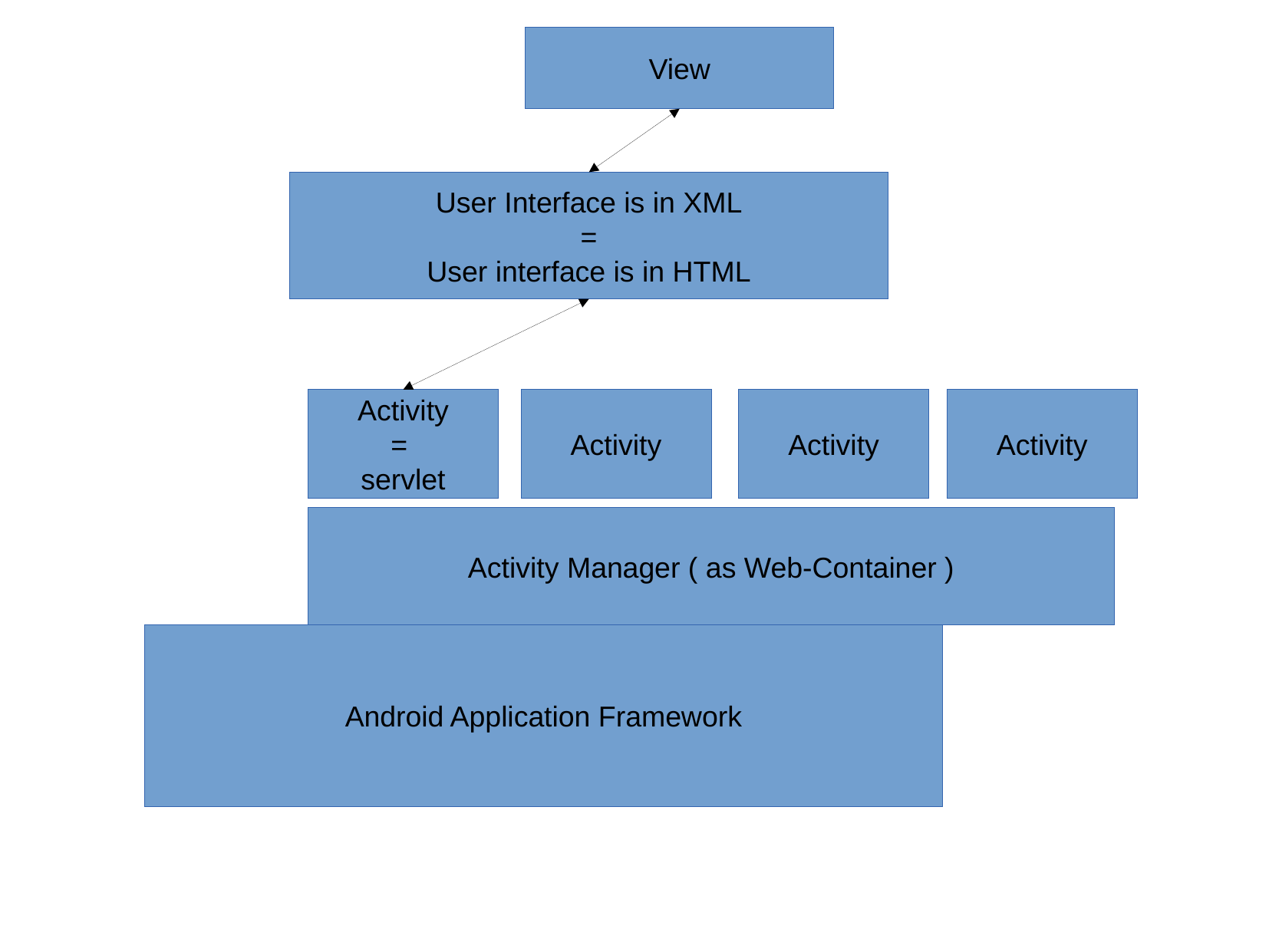

View
User Interface is in XML
=
User interface is in HTML
Activity
=
servlet
Activity
Activity
Activity
Activity Manager ( as Web-Container )
Android Application Framework